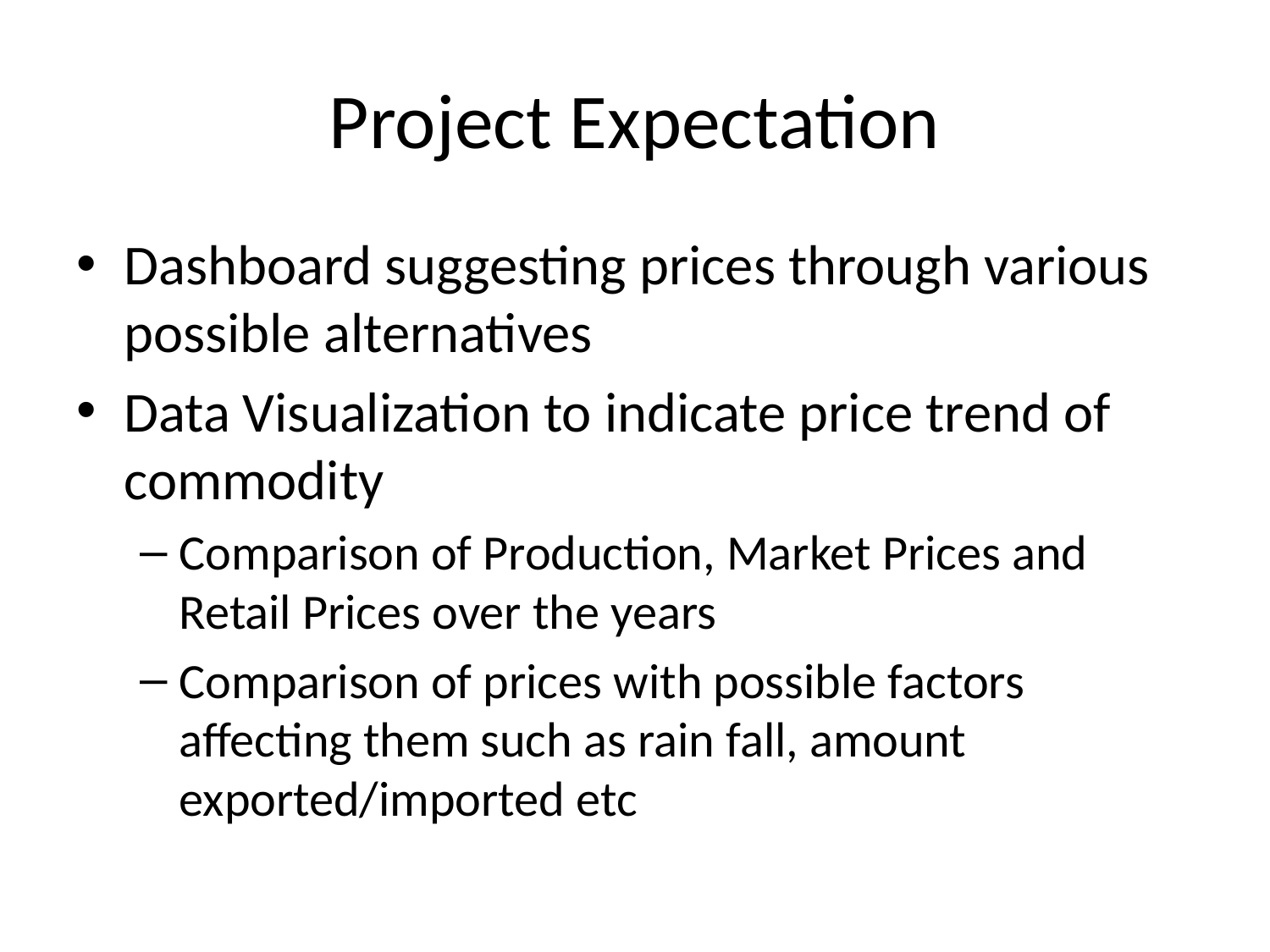

# Project Expectation
Dashboard suggesting prices through various possible alternatives
Data Visualization to indicate price trend of commodity
Comparison of Production, Market Prices and Retail Prices over the years
Comparison of prices with possible factors affecting them such as rain fall, amount exported/imported etc